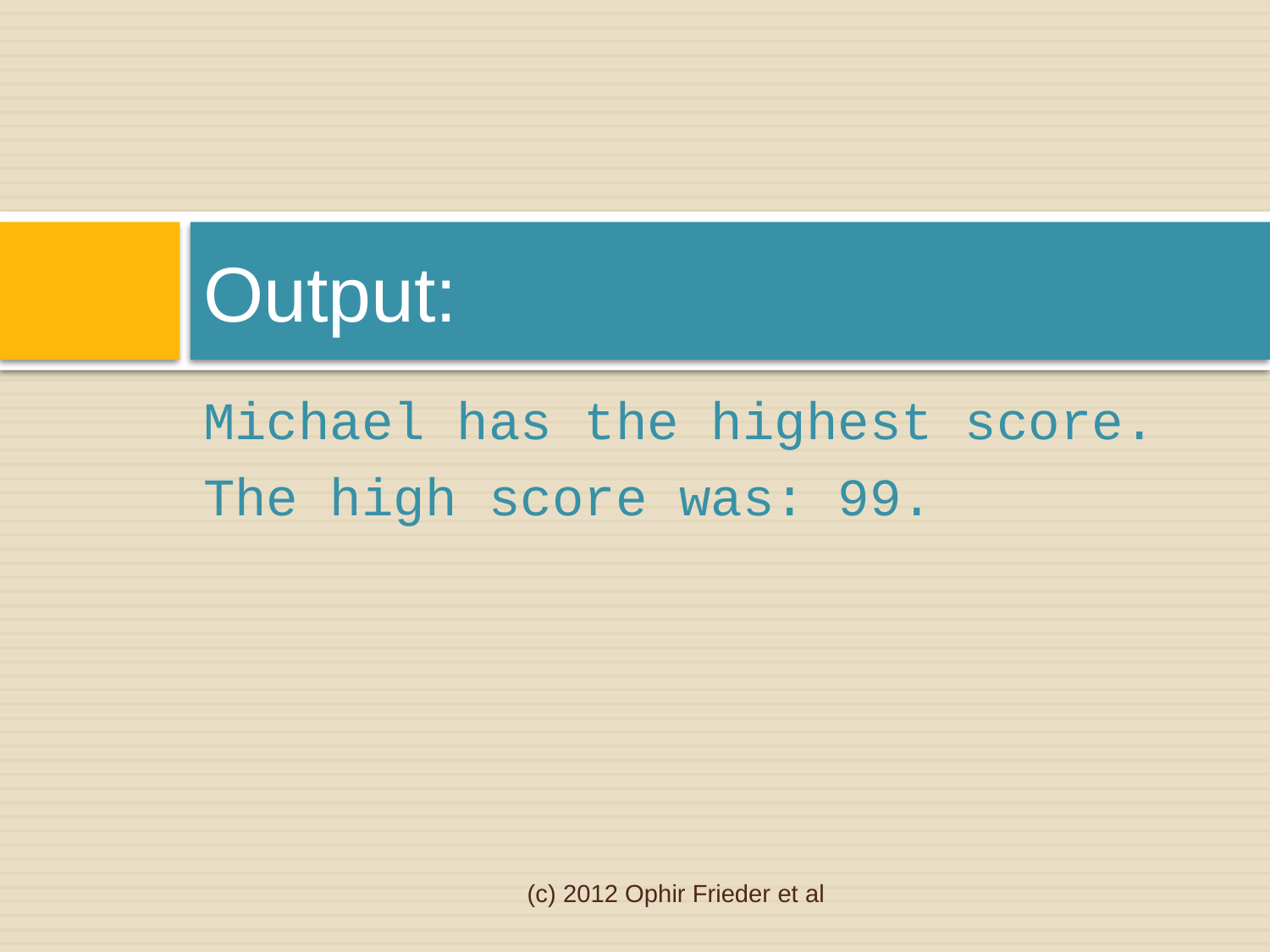

# Output:
Michael has the highest score.
The high score was: 99.

(c) 2012 Ophir Frieder et al